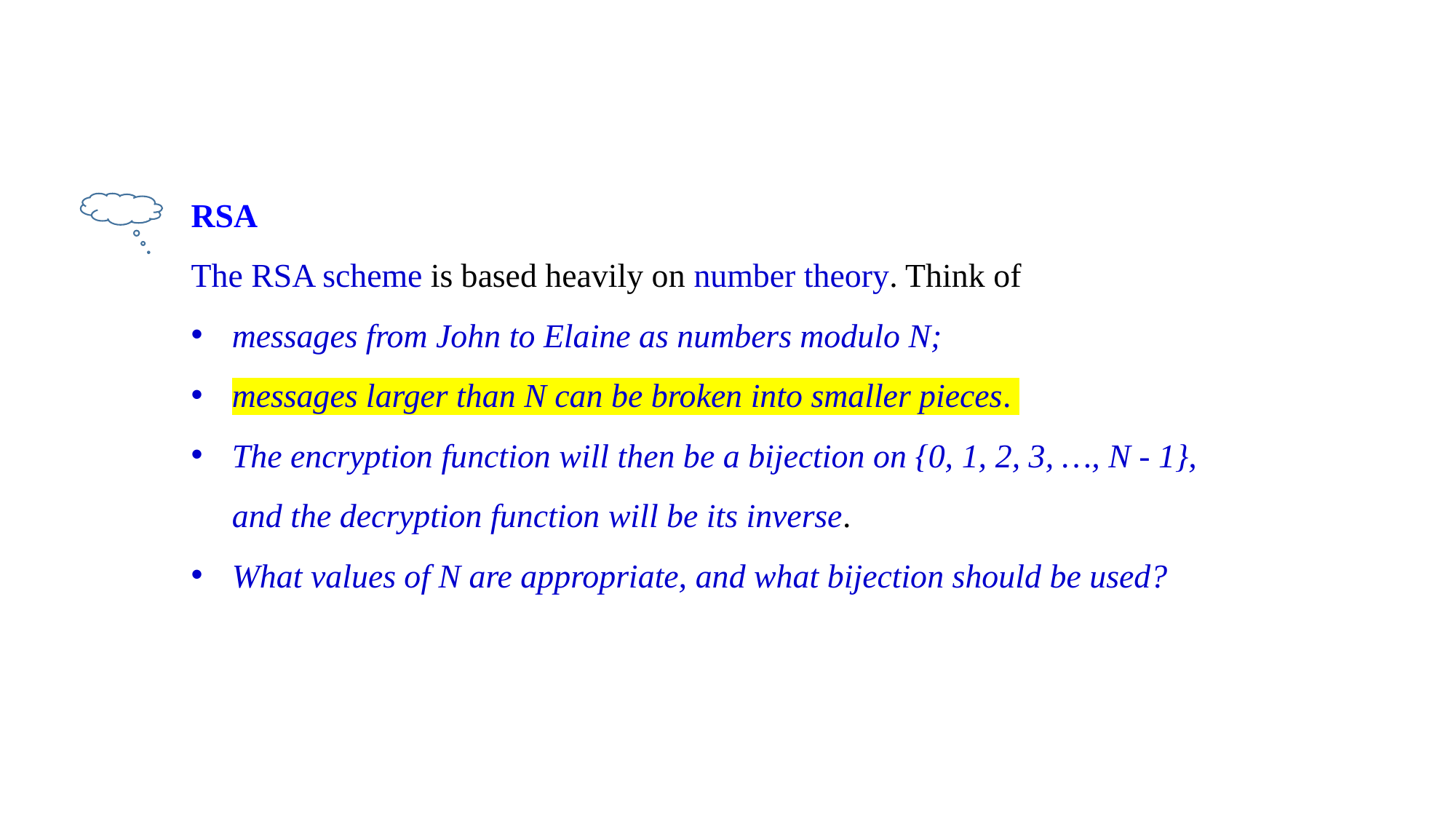

RSA
The RSA scheme is based heavily on number theory. Think of
messages from John to Elaine as numbers modulo N;
messages larger than N can be broken into smaller pieces.
The encryption function will then be a bijection on {0, 1, 2, 3, …, N - 1}, and the decryption function will be its inverse.
What values of N are appropriate, and what bijection should be used?